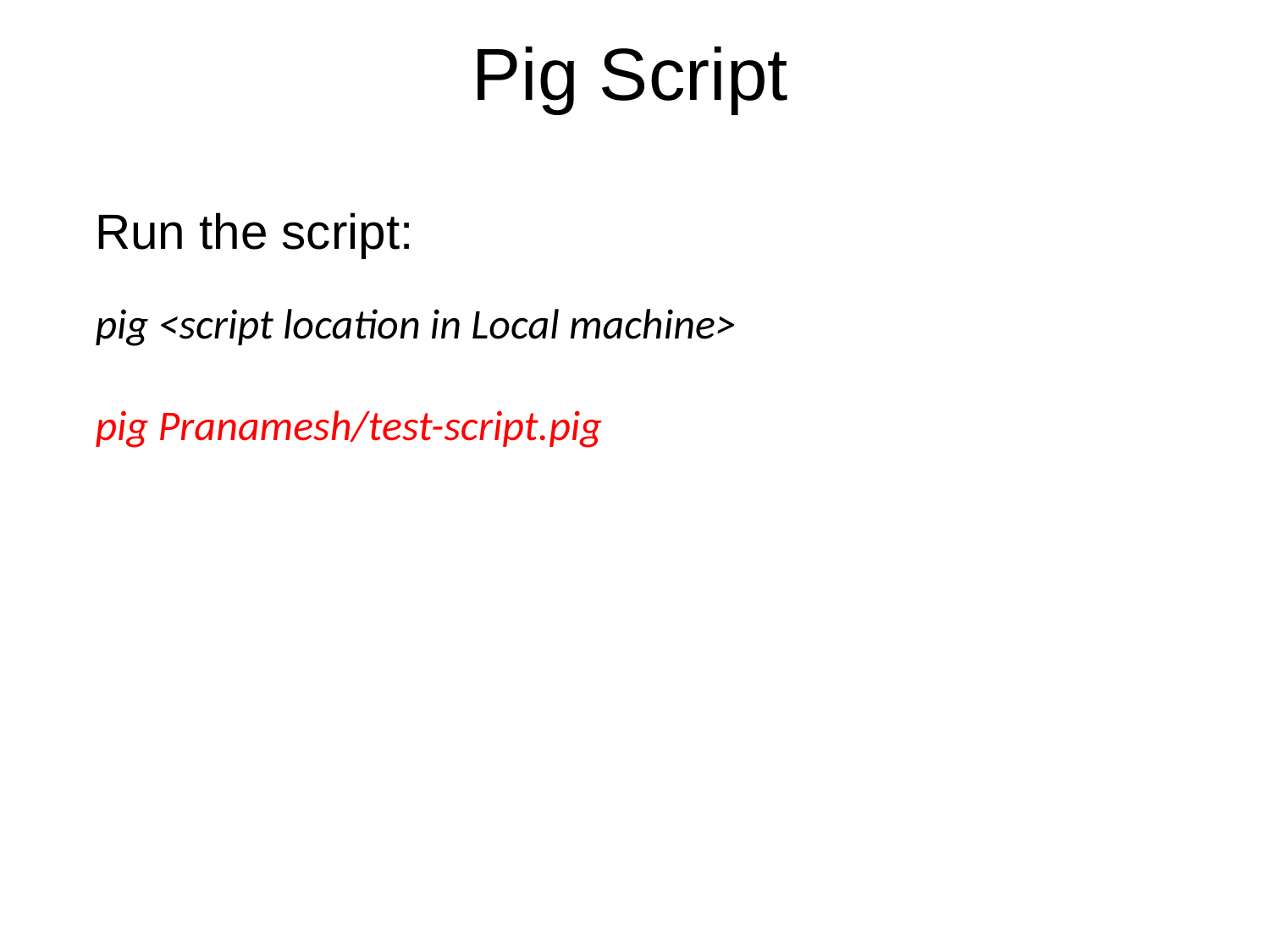

# Pig Script
Run the script:

pig <script location in Local machine>

pig Pranamesh/test-script.pig